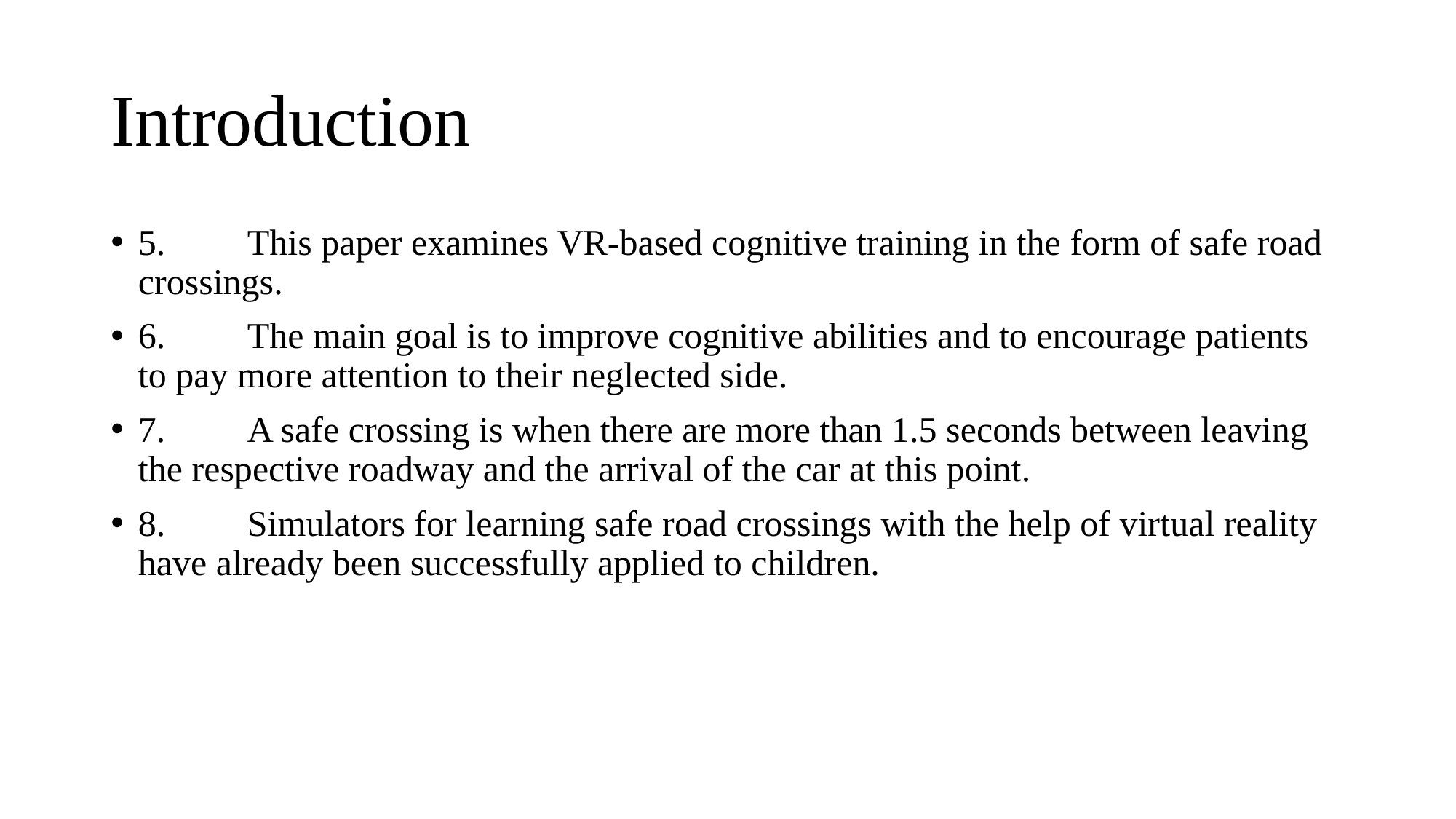

# Introduction
5.	This paper examines VR-based cognitive training in the form of safe road crossings.
6.	The main goal is to improve cognitive abilities and to encourage patients to pay more attention to their neglected side.
7.	A safe crossing is when there are more than 1.5 seconds between leaving the respective roadway and the arrival of the car at this point.
8.	Simulators for learning safe road crossings with the help of virtual reality have already been successfully applied to children.